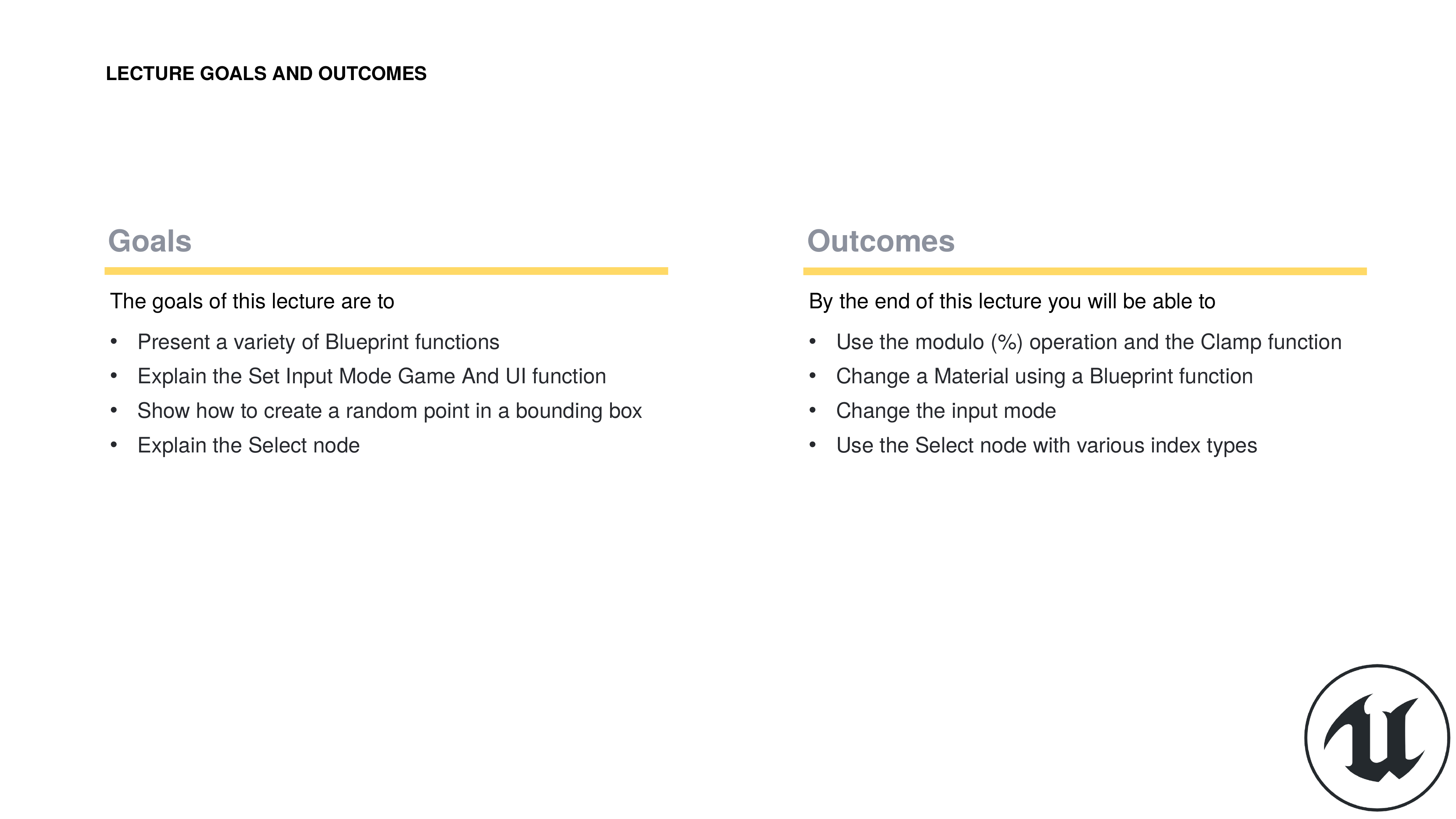

# Lecture Goals and Outcomes
The goals of this lecture are to
Present a variety of Blueprint functions
Explain the Set Input Mode Game And UI function
Show how to create a random point in a bounding box
Explain the Select node
By the end of this lecture you will be able to
Use the modulo (%) operation and the Clamp function
Change a Material using a Blueprint function
Change the input mode
Use the Select node with various index types